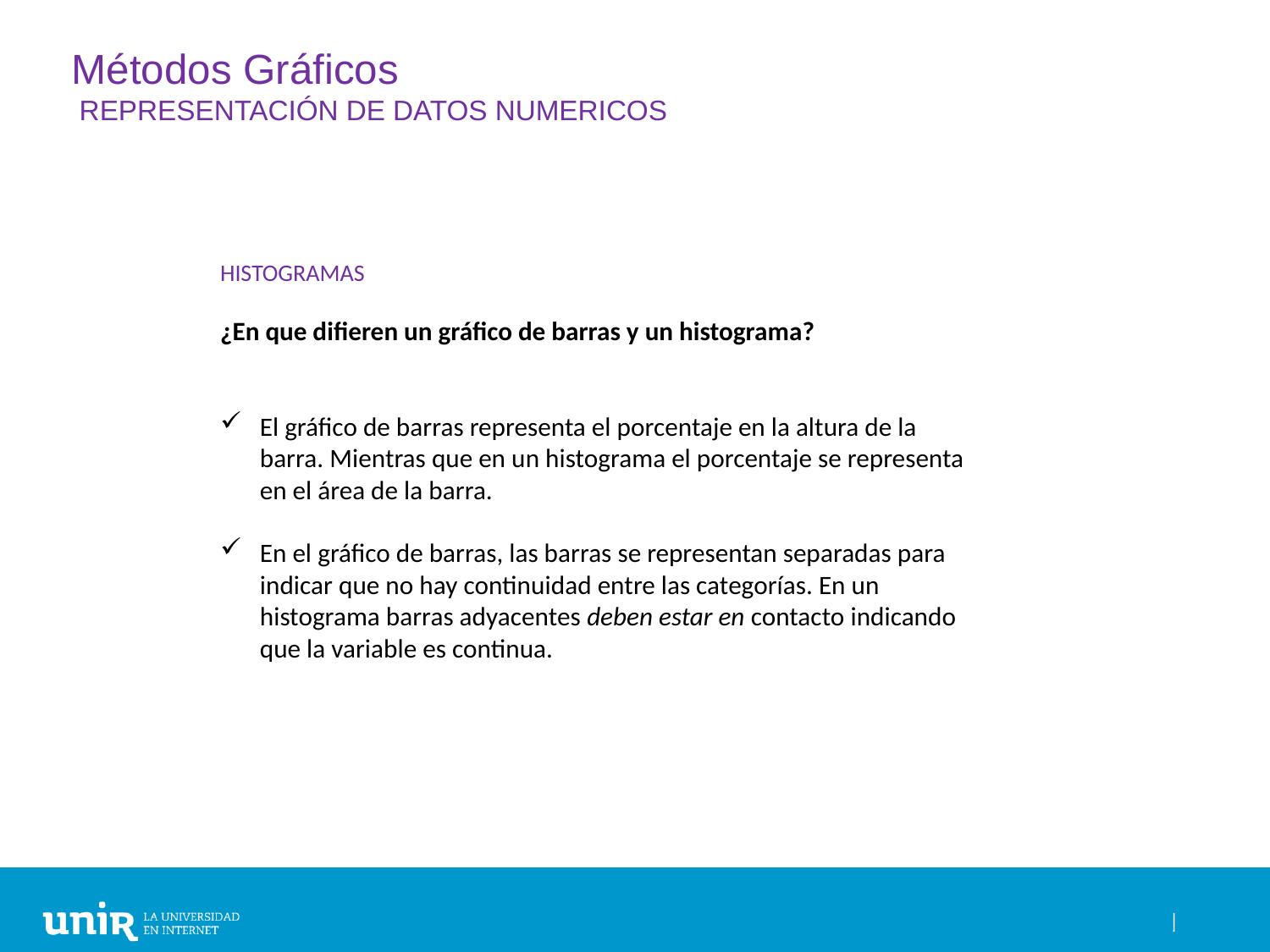

# Métodos Gráficos REPRESENTACIÓN DE DATOS NUMERICOS

HISTOGRAMAS

¿En que difieren un gráfico de barras y un histograma?

El gráfico de barras representa el porcentaje en la altura de la barra. Mientras que en un histograma el porcentaje se representa en el área de la barra.

En el gráfico de barras, las barras se representan separadas para indicar que no hay continuidad entre las categorías. En un histograma barras adyacentes deben estar en contacto indicando que la variable es continua.